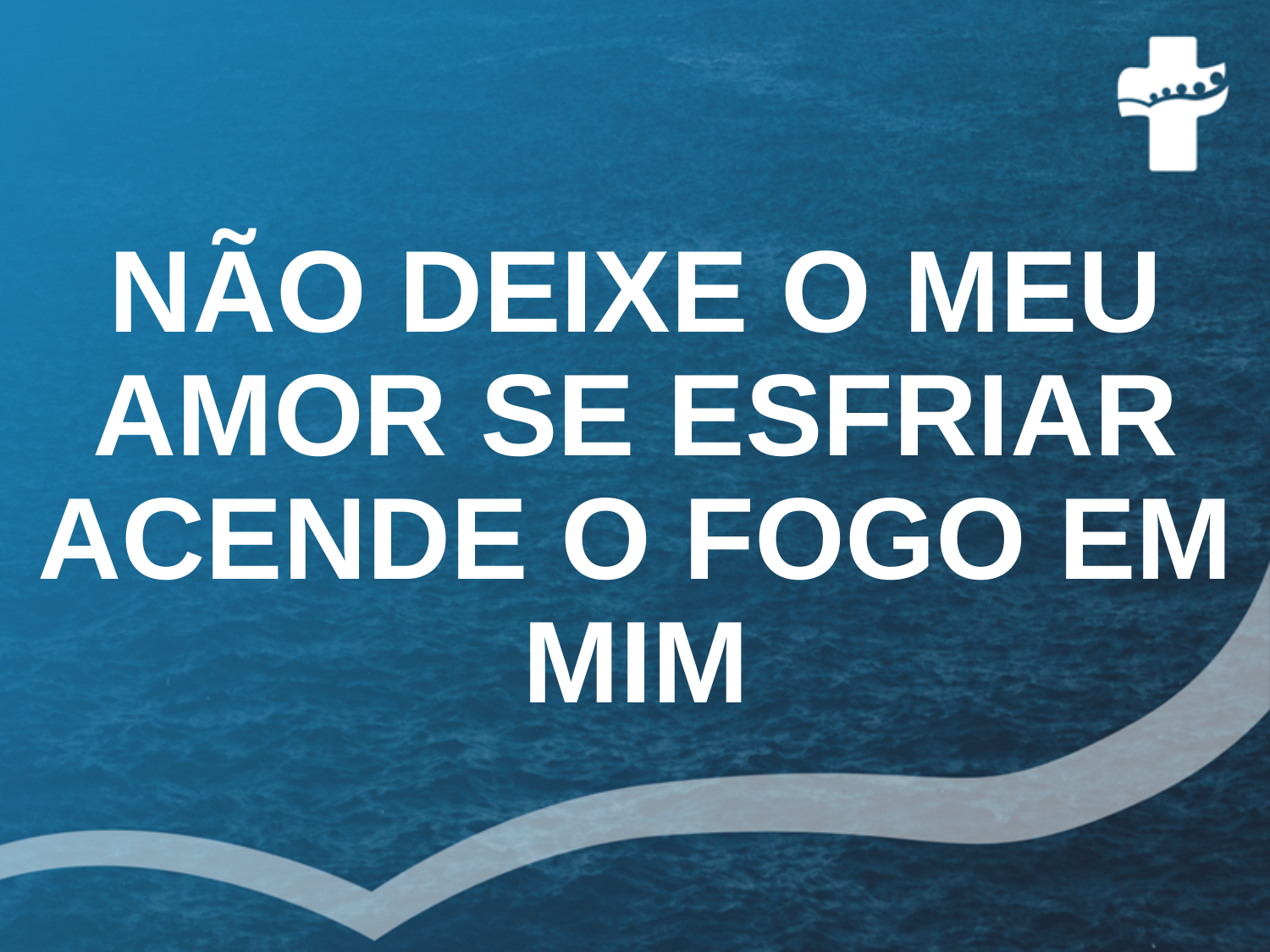

NÃO DEIXE O MEU AMOR SE ESFRIAR
ACENDE O FOGO EM MIM